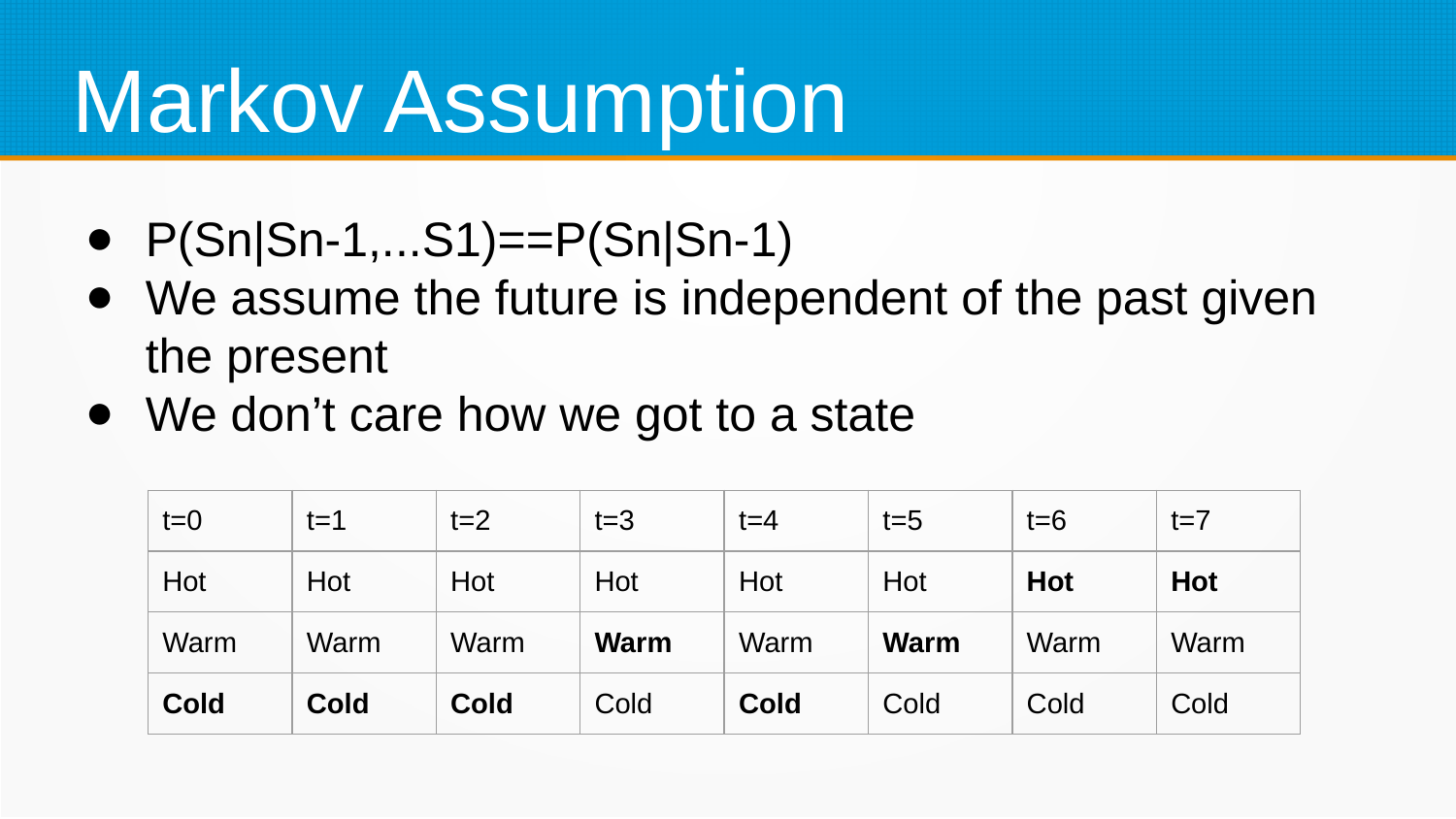

Markov Assumption
P(Sn|Sn-1,...S1)==P(Sn|Sn-1)
We assume the future is independent of the past given the present
We don’t care how we got to a state

| t=0 | t=1 | t=2 | t=3 | t=4 | t=5 | t=6 | t=7 |
| --- | --- | --- | --- | --- | --- | --- | --- |
| Hot | Hot | Hot | Hot | Hot | Hot | Hot | Hot |
| Warm | Warm | Warm | Warm | Warm | Warm | Warm | Warm |
| Cold | Cold | Cold | Cold | Cold | Cold | Cold | Cold |